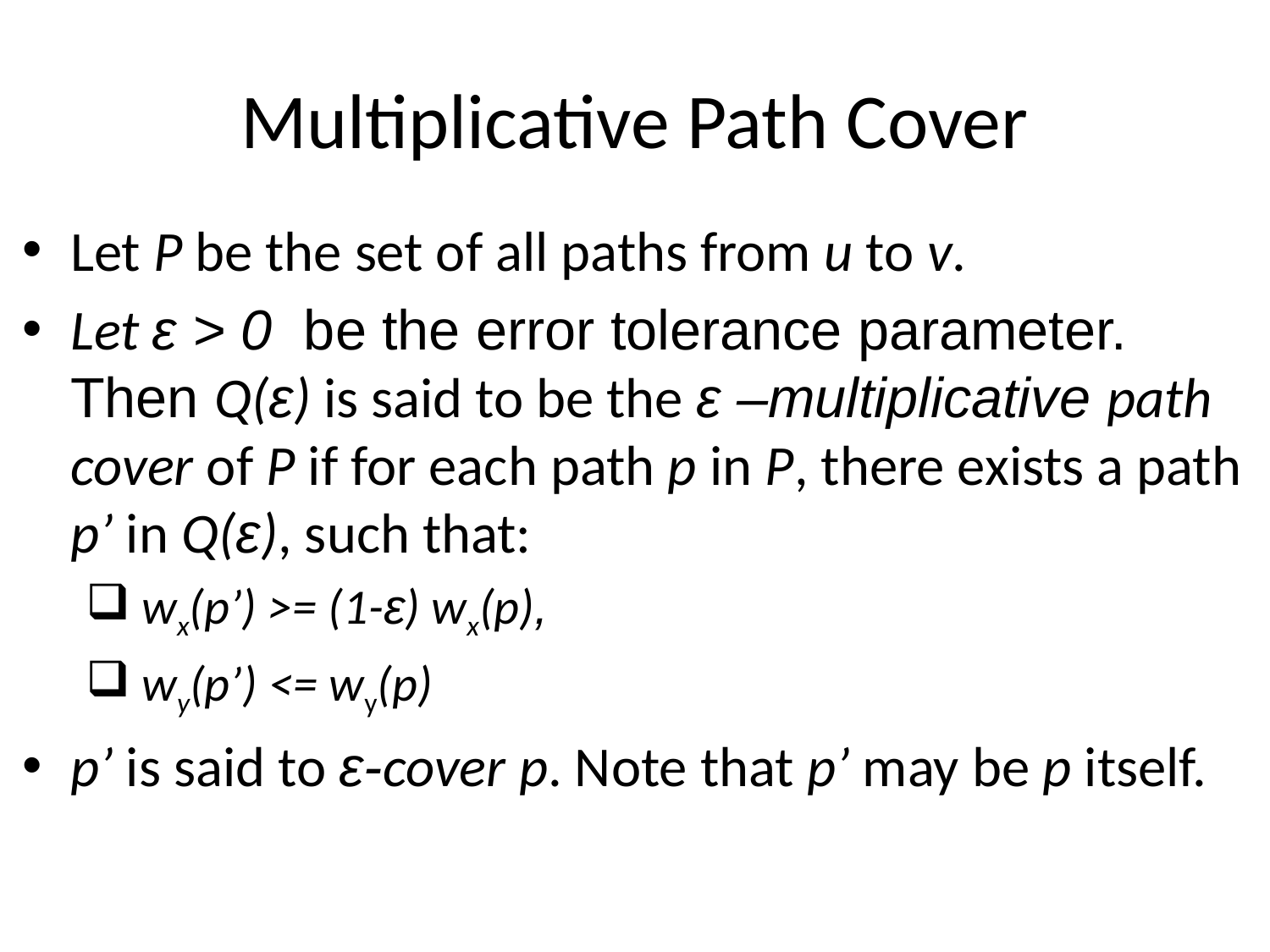

# Multiplicative Path Cover
Let P be the set of all paths from u to v.
Let ε > 0  be the error tolerance parameter. Then Q(ε) is said to be the ε –multiplicative path cover of P if for each path p in P, there exists a path p’ in Q(ε), such that:
 wx(p’) >= (1-ε) wx(p),
 wy(p’) <= wy(p)
p’ is said to ε-cover p. Note that p’ may be p itself.